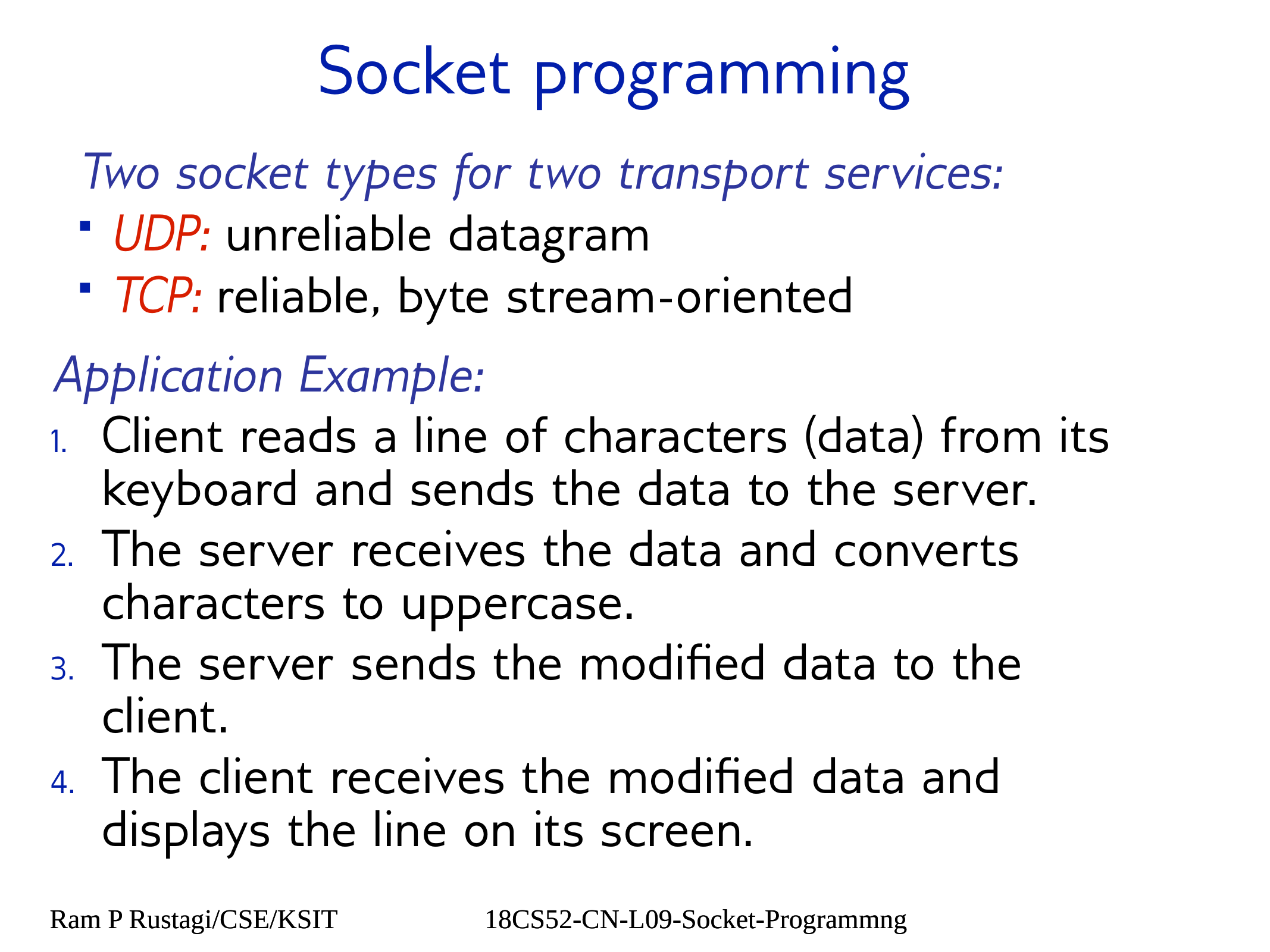

# Socket programming
Two socket types for two transport services:
UDP: unreliable datagram
TCP: reliable, byte stream-oriented
Application Example:
Client reads a line of characters (data) from its keyboard and sends the data to the server.
The server receives the data and converts characters to uppercase.
The server sends the modified data to the client.
The client receives the modified data and displays the line on its screen.
Ram P Rustagi/CSE/KSIT
18CS52-CN-L09-Socket-Programmng
5